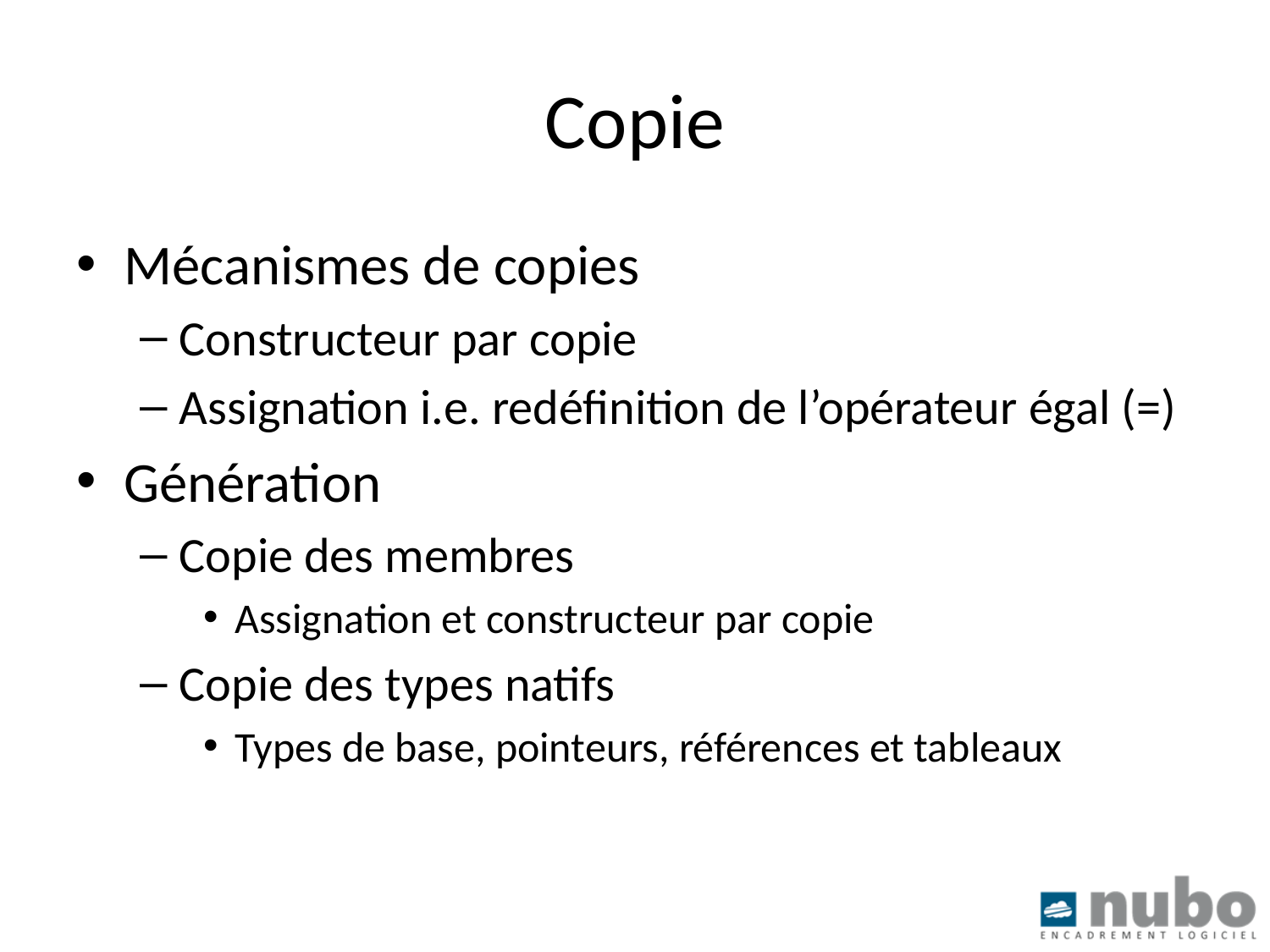

# Copie
Mécanismes de copies
Constructeur par copie
Assignation i.e. redéfinition de l’opérateur égal (=)
Génération
Copie des membres
Assignation et constructeur par copie
Copie des types natifs
Types de base, pointeurs, références et tableaux